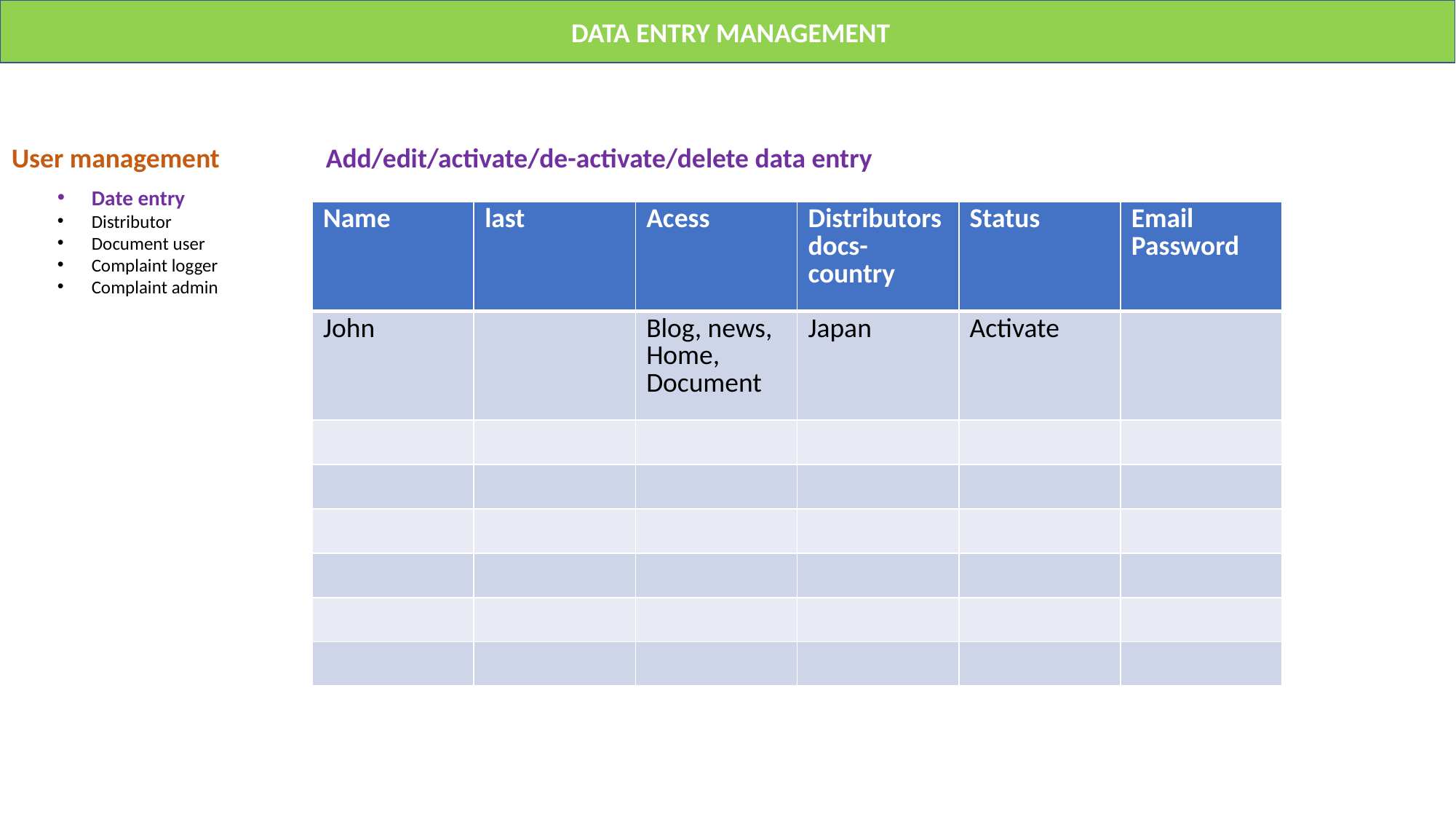

DATA ENTRY MANAGEMENT

DATA ENTRY
User management
Add/edit/activate/de-activate/delete data entry
Date entry
Distributor
Document user
Complaint logger
Complaint admin
| Name | last | Acess | Distributors docs-country | Status | Email Password |
| --- | --- | --- | --- | --- | --- |
| John |  | Blog, news, Home, Document | Japan | Activate |  |
|  |  |  |  |  |  |
|  |  |  |  |  |  |
|  |  |  |  |  |  |
|  |  |  |  |  |  |
|  |  |  |  |  |  |
|  |  |  |  |  |  |